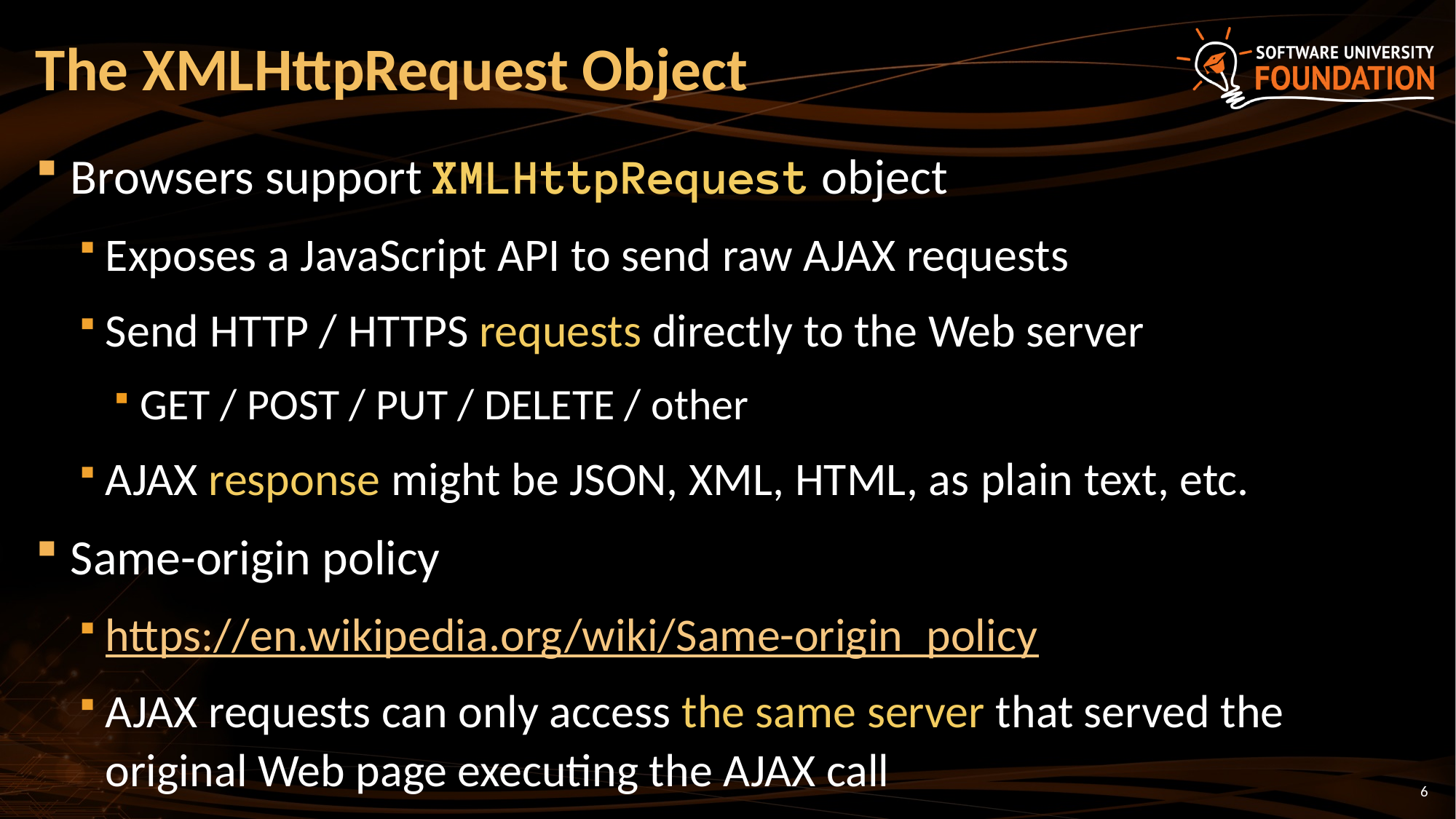

# The XMLHttpRequest Object
Browsers support XMLHttpRequest object
Exposes a JavaScript API to send raw AJAX requests
Send HTTP / HTTPS requests directly to the Web server
GET / POST / PUT / DELETE / other
AJAX response might be JSON, XML, HTML, as plain text, etc.
Same-origin policy
https://en.wikipedia.org/wiki/Same-origin_policy
AJAX requests can only access the same server that served the original Web page executing the AJAX call

6